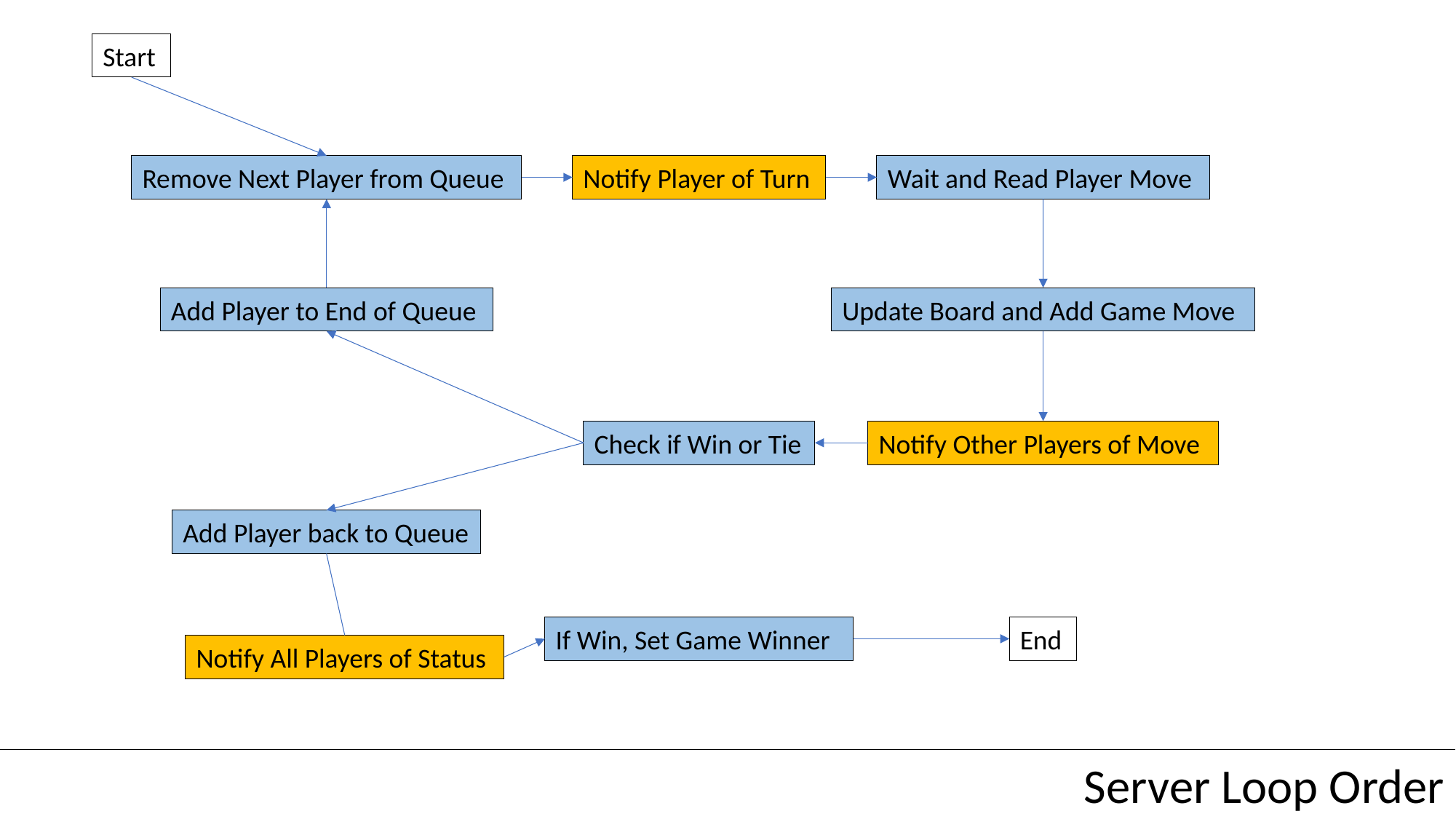

Start
Remove Next Player from Queue
Notify Player of Turn
Wait and Read Player Move
Add Player to End of Queue
Update Board and Add Game Move
Check if Win or Tie
Notify Other Players of Move
Add Player back to Queue
If Win, Set Game Winner
End
Notify All Players of Status
Server Loop Order